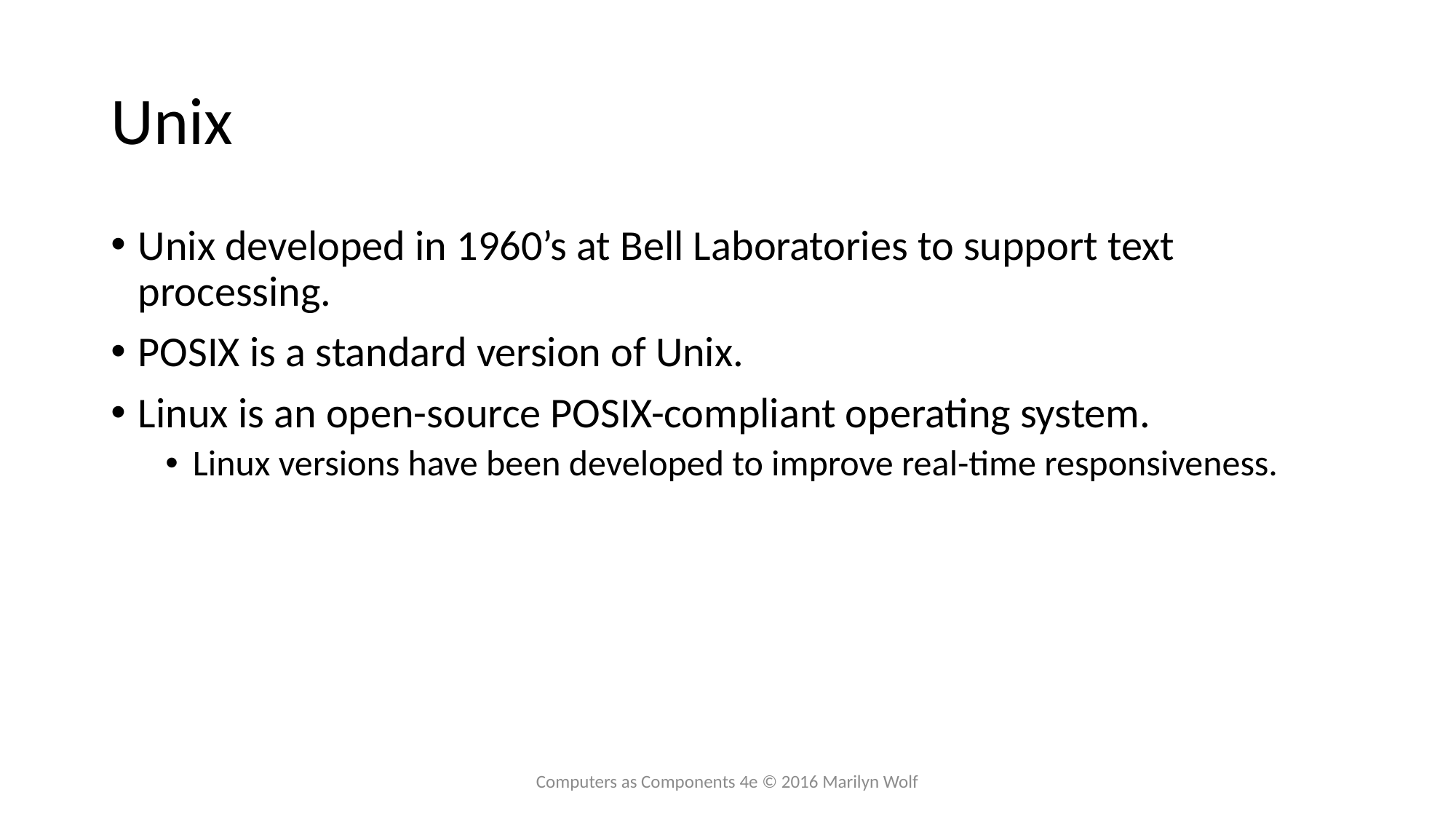

# Unix
Unix developed in 1960’s at Bell Laboratories to support text processing.
POSIX is a standard version of Unix.
Linux is an open-source POSIX-compliant operating system.
Linux versions have been developed to improve real-time responsiveness.
Computers as Components 4e © 2016 Marilyn Wolf